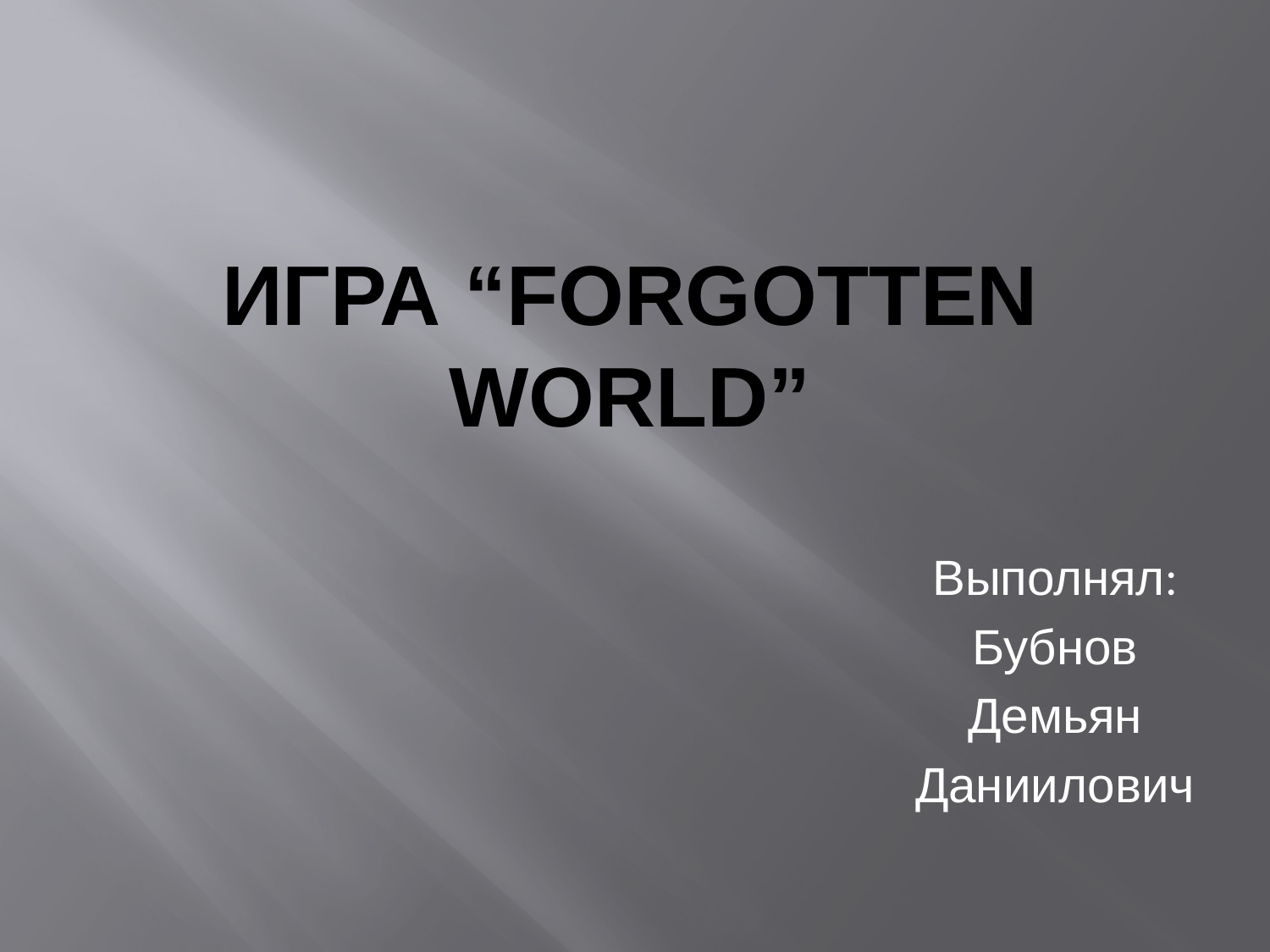

# ИГРА “Forgotten world”
Выполнял:
Бубнов
Демьян
Даниилович